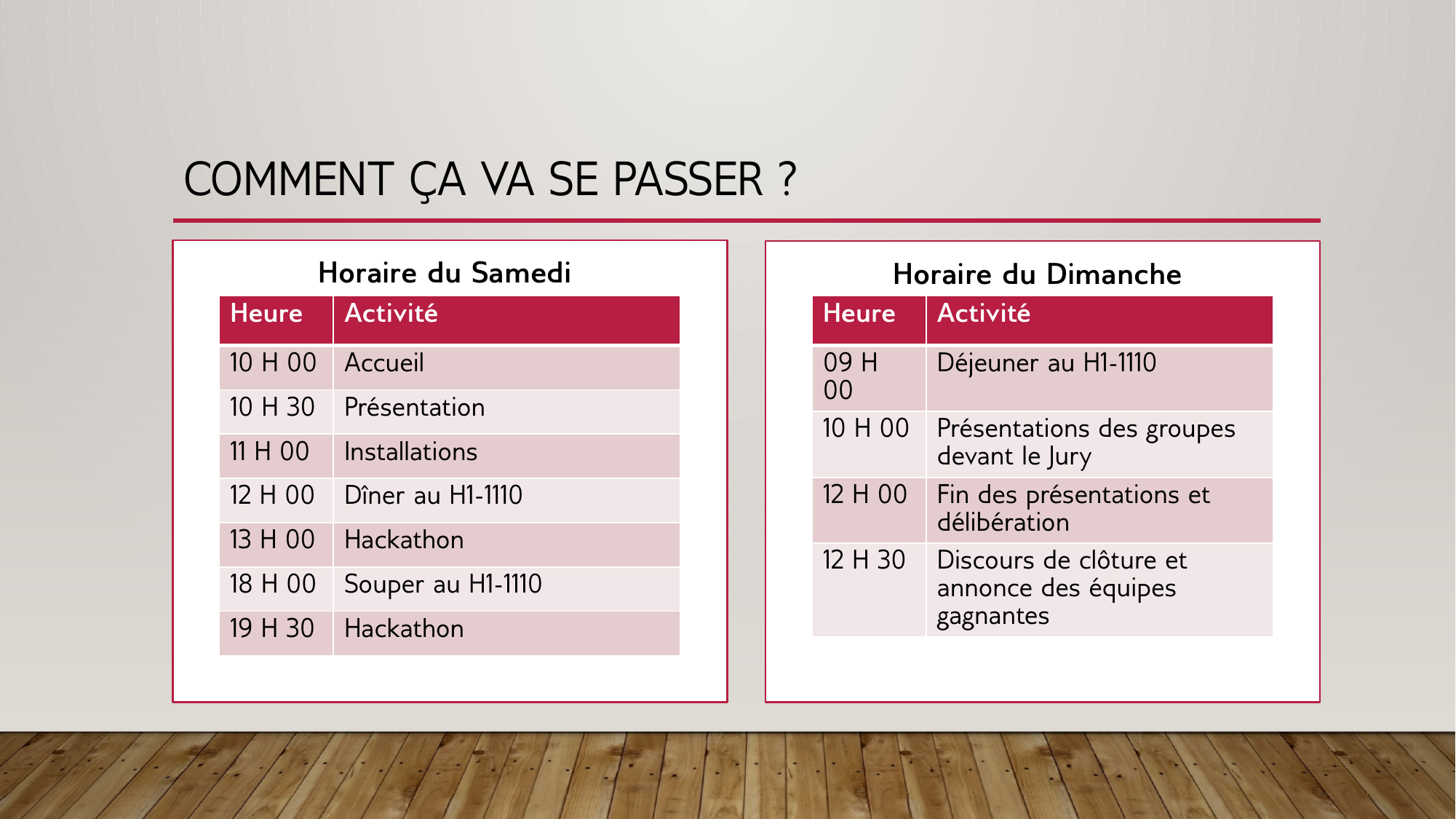

# Comment ça va se passer ?
Horaire du Samedi
Horaire du Dimanche
| Heure | Activité |
| --- | --- |
| 10 H 00 | Accueil |
| 10 H 30 | Présentation |
| 11 H 00 | Installations |
| 12 H 00 | Dîner au H1-1110 |
| 13 H 00 | Hackathon |
| 18 H 00 | Souper au H1-1110 |
| 19 H 30 | Hackathon |
| Heure | Activité |
| --- | --- |
| 09 H 00 | Déjeuner au H1-1110 |
| 10 H 00 | Présentations des groupes devant le Jury |
| 12 H 00 | Fin des présentations et délibération |
| 12 H 30 | Discours de clôture et annonce des équipes gagnantes |